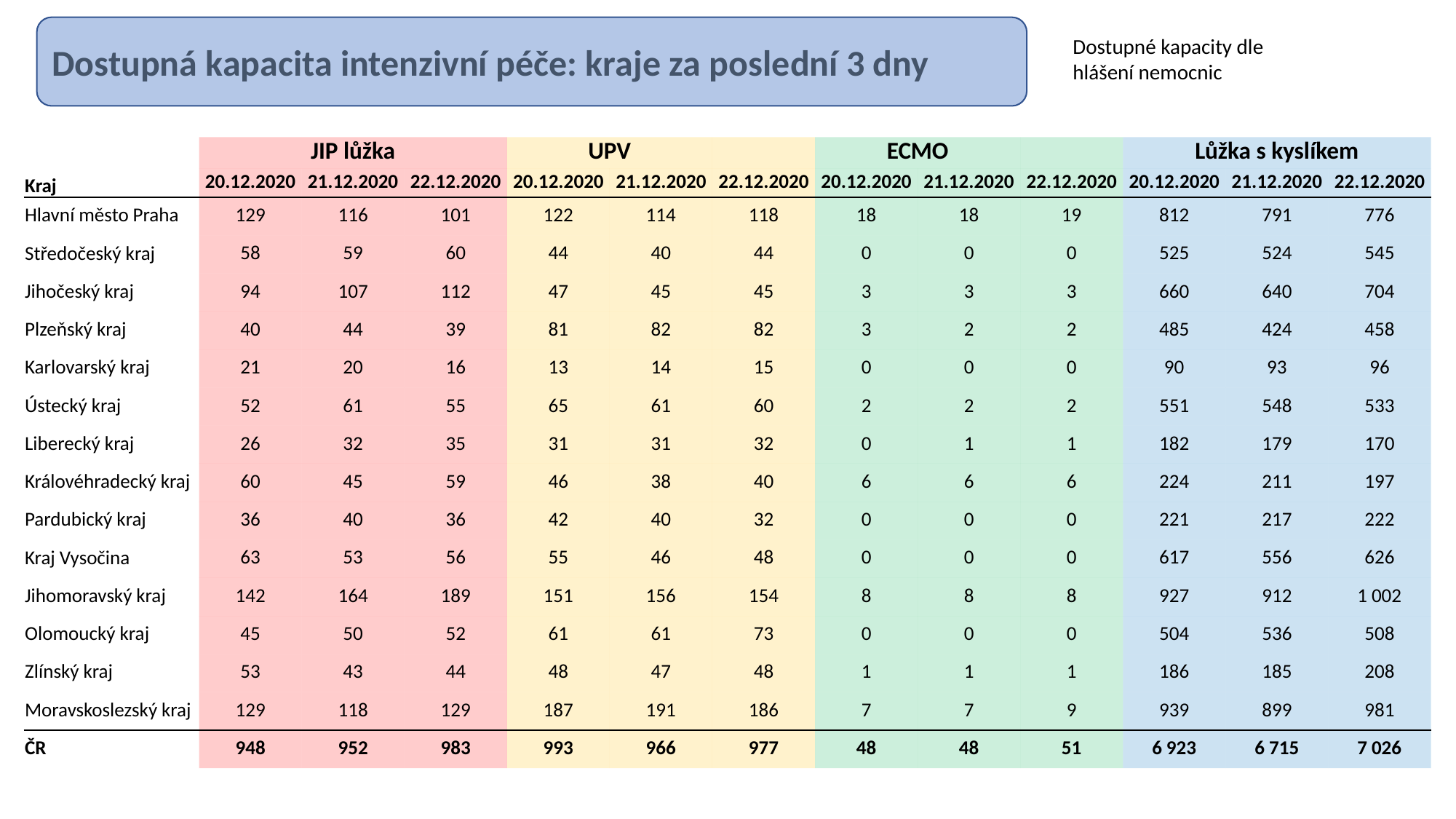

Dostupná kapacita intenzivní péče: kraje za poslední 3 dny
Dostupné kapacity dle hlášení nemocnic
|  | JIP lůžka |  |  | UPV |  |  | ECMO |  |  | Lůžka s kyslíkem |  |  |
| --- | --- | --- | --- | --- | --- | --- | --- | --- | --- | --- | --- | --- |
| Kraj | 20.12.2020 | 21.12.2020 | 22.12.2020 | 20.12.2020 | 21.12.2020 | 22.12.2020 | 20.12.2020 | 21.12.2020 | 22.12.2020 | 20.12.2020 | 21.12.2020 | 22.12.2020 |
| Hlavní město Praha | 129 | 116 | 101 | 122 | 114 | 118 | 18 | 18 | 19 | 812 | 791 | 776 |
| Středočeský kraj | 58 | 59 | 60 | 44 | 40 | 44 | 0 | 0 | 0 | 525 | 524 | 545 |
| Jihočeský kraj | 94 | 107 | 112 | 47 | 45 | 45 | 3 | 3 | 3 | 660 | 640 | 704 |
| Plzeňský kraj | 40 | 44 | 39 | 81 | 82 | 82 | 3 | 2 | 2 | 485 | 424 | 458 |
| Karlovarský kraj | 21 | 20 | 16 | 13 | 14 | 15 | 0 | 0 | 0 | 90 | 93 | 96 |
| Ústecký kraj | 52 | 61 | 55 | 65 | 61 | 60 | 2 | 2 | 2 | 551 | 548 | 533 |
| Liberecký kraj | 26 | 32 | 35 | 31 | 31 | 32 | 0 | 1 | 1 | 182 | 179 | 170 |
| Královéhradecký kraj | 60 | 45 | 59 | 46 | 38 | 40 | 6 | 6 | 6 | 224 | 211 | 197 |
| Pardubický kraj | 36 | 40 | 36 | 42 | 40 | 32 | 0 | 0 | 0 | 221 | 217 | 222 |
| Kraj Vysočina | 63 | 53 | 56 | 55 | 46 | 48 | 0 | 0 | 0 | 617 | 556 | 626 |
| Jihomoravský kraj | 142 | 164 | 189 | 151 | 156 | 154 | 8 | 8 | 8 | 927 | 912 | 1 002 |
| Olomoucký kraj | 45 | 50 | 52 | 61 | 61 | 73 | 0 | 0 | 0 | 504 | 536 | 508 |
| Zlínský kraj | 53 | 43 | 44 | 48 | 47 | 48 | 1 | 1 | 1 | 186 | 185 | 208 |
| Moravskoslezský kraj | 129 | 118 | 129 | 187 | 191 | 186 | 7 | 7 | 9 | 939 | 899 | 981 |
| ČR | 948 | 952 | 983 | 993 | 966 | 977 | 48 | 48 | 51 | 6 923 | 6 715 | 7 026 |